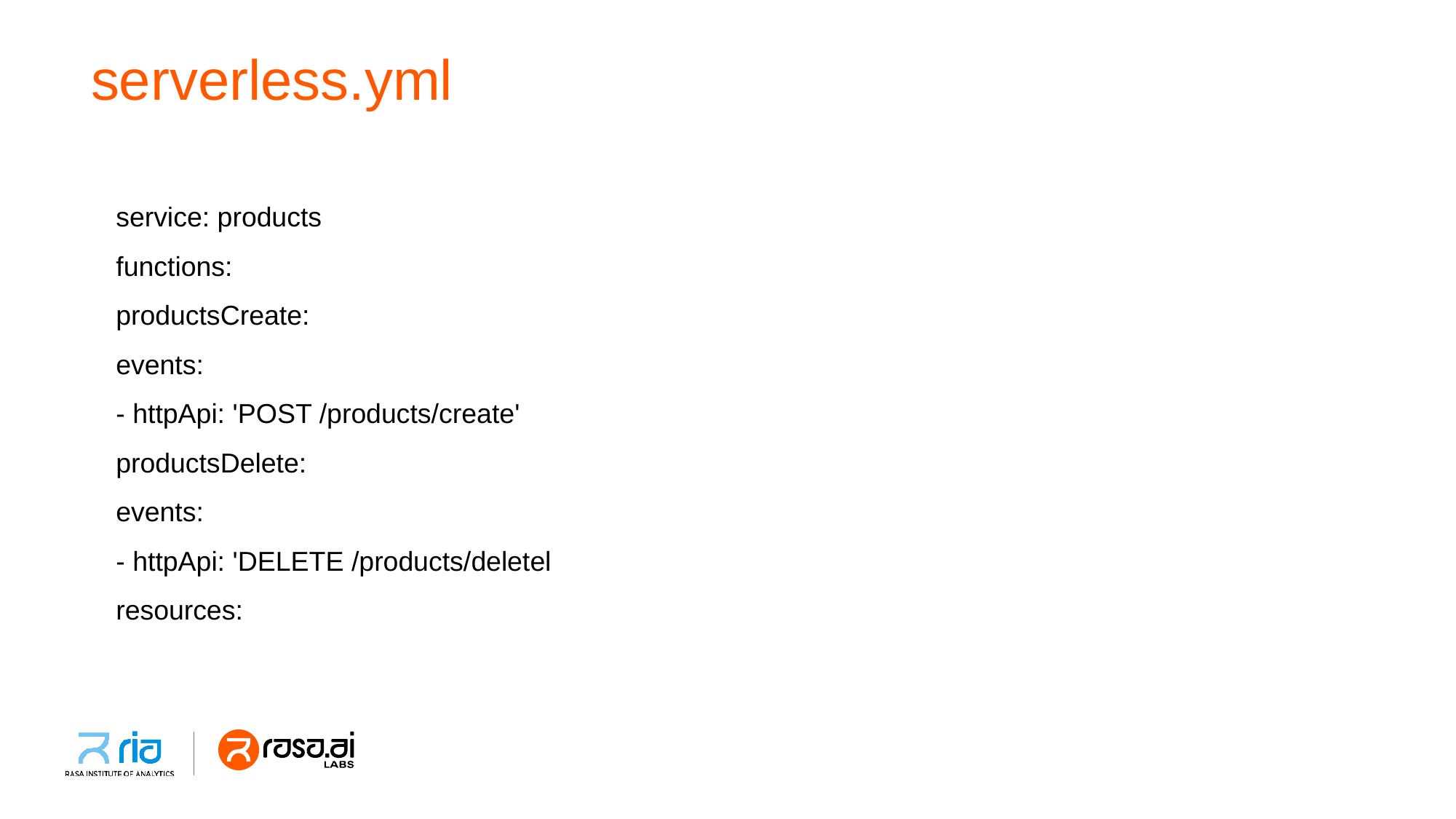

# serverless.yml
service: products
functions:
productsCreate:
events:
- httpApi: 'POST /products/create'
productsDelete:
events:
- httpApi: 'DELETE /products/deletel
resources: